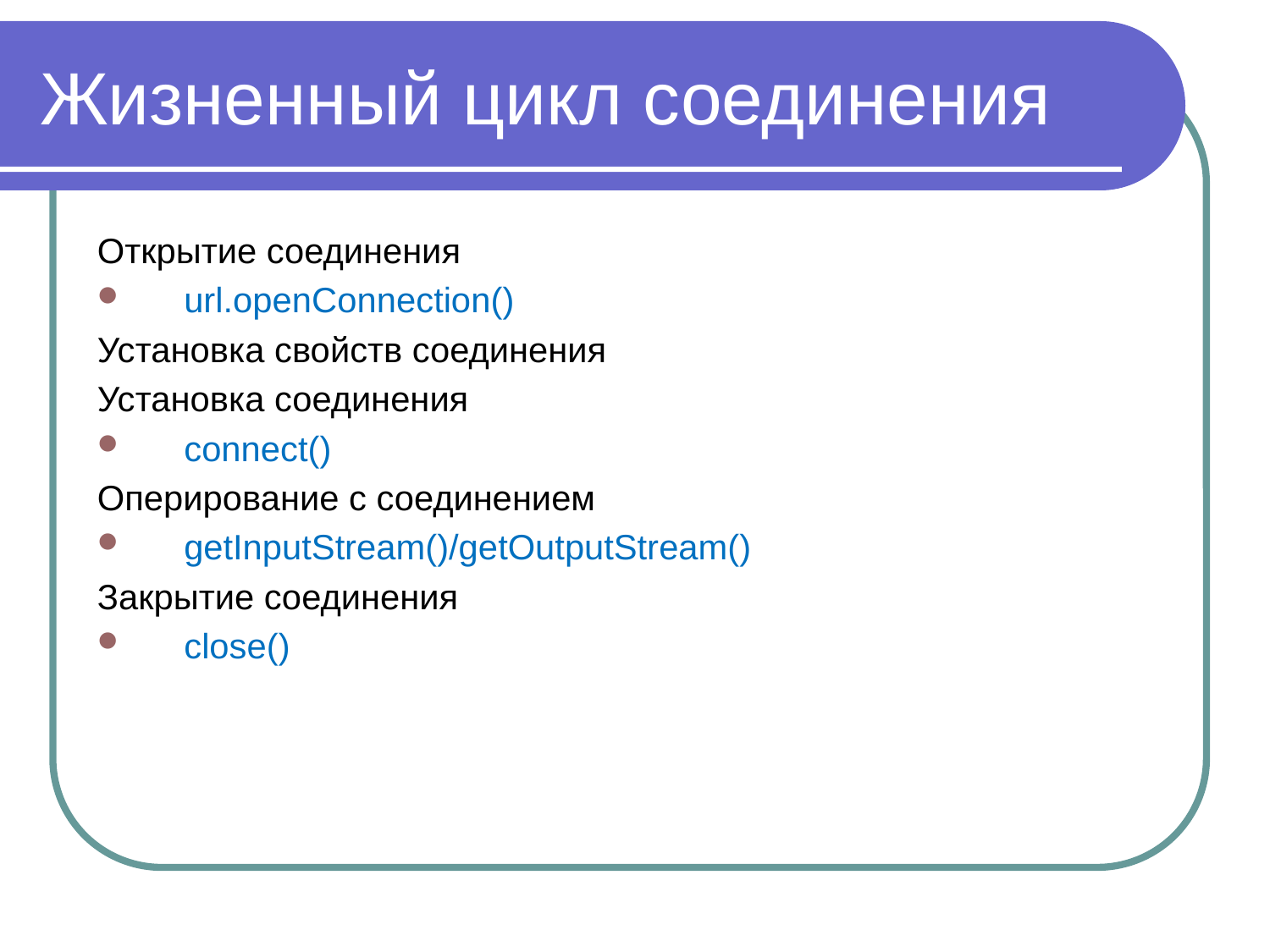

# Жизненный цикл соединения
Открытие соединения
    url.openConnection()
Установка свойств соединения
Установка соединения
    connect()
Оперирование с соединением
    getInputStream()/getOutputStream()
Закрытие соединения
    close()